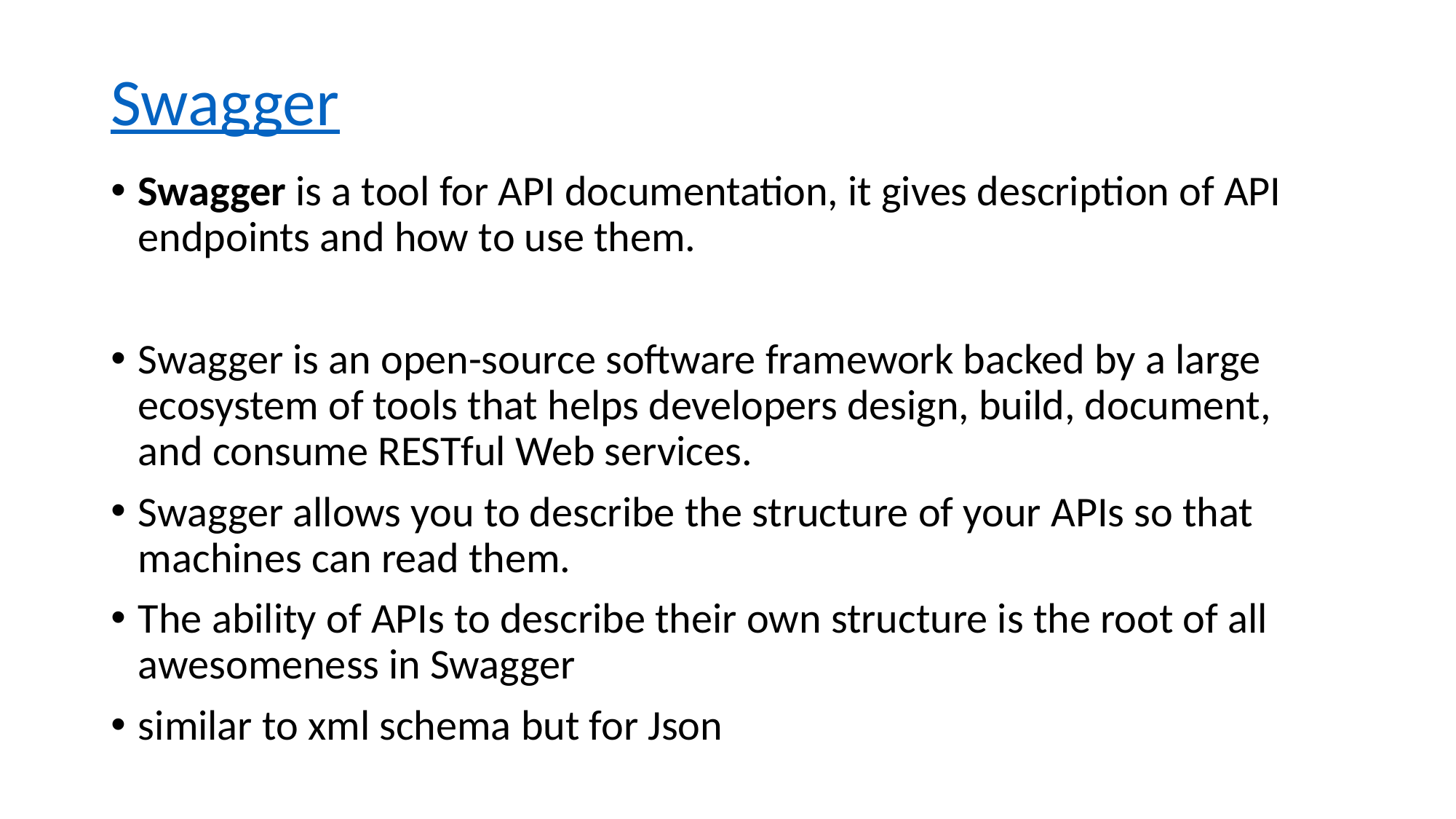

# Swagger
Swagger is a tool for API documentation, it gives description of API endpoints and how to use them.

Swagger is an open-source software framework backed by a large ecosystem of tools that helps developers design, build, document, and consume RESTful Web services.
Swagger allows you to describe the structure of your APIs so that machines can read them.
The ability of APIs to describe their own structure is the root of all awesomeness in Swagger
similar to xml schema but for Json